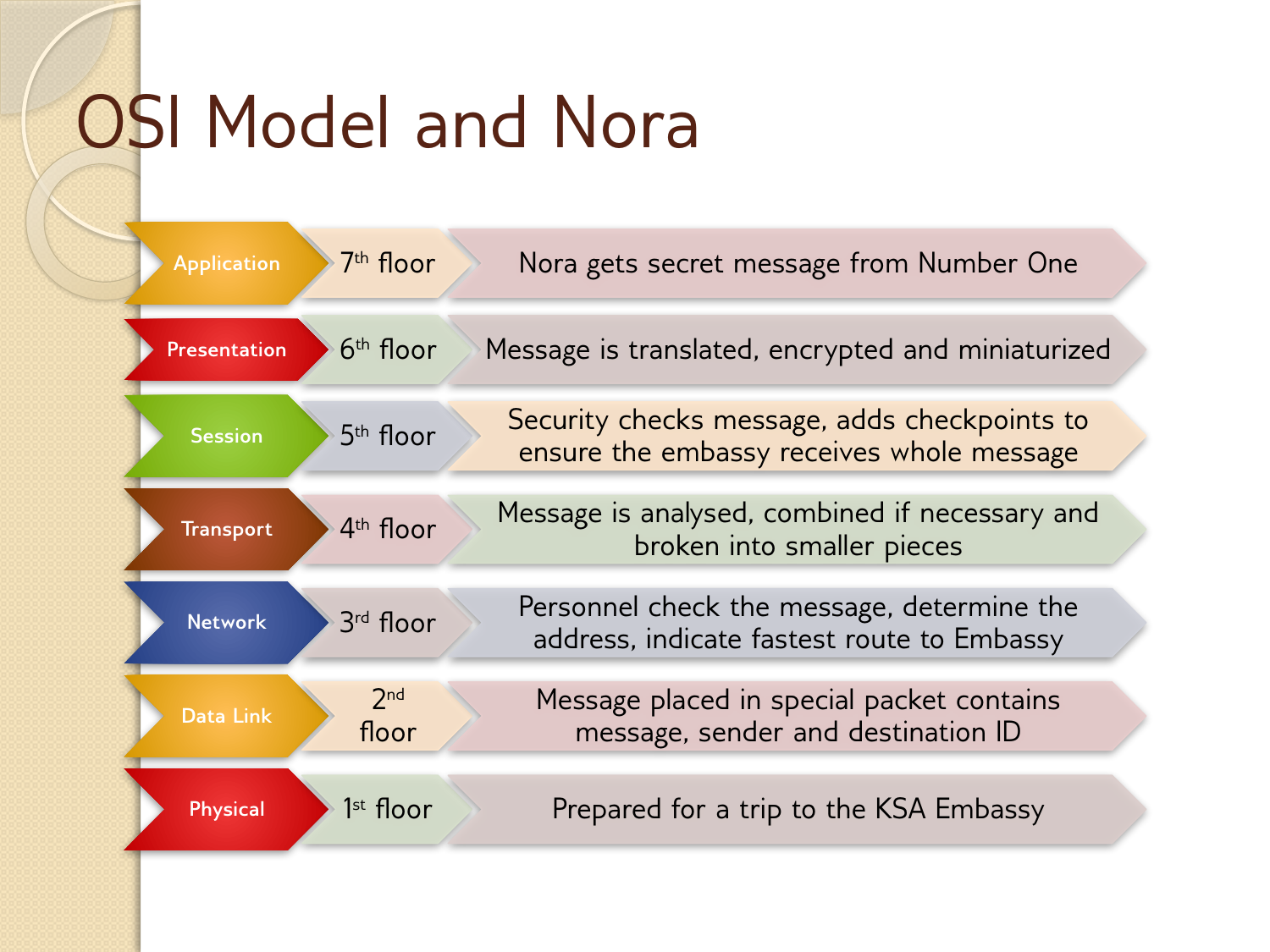

# OSI Model and Nora
Application
7th floor
Nora gets secret message from Number One
Presentation
6th floor
Message is translated, encrypted and miniaturized
Session
5th floor
Security checks message, adds checkpoints to ensure the embassy receives whole message
Transport
4th floor
Message is analysed, combined if necessary and broken into smaller pieces
Network
3rd floor
Personnel check the message, determine the address, indicate fastest route to Embassy
Data Link
2nd floor
Message placed in special packet contains message, sender and destination ID
Physical
1st floor
Prepared for a trip to the KSA Embassy